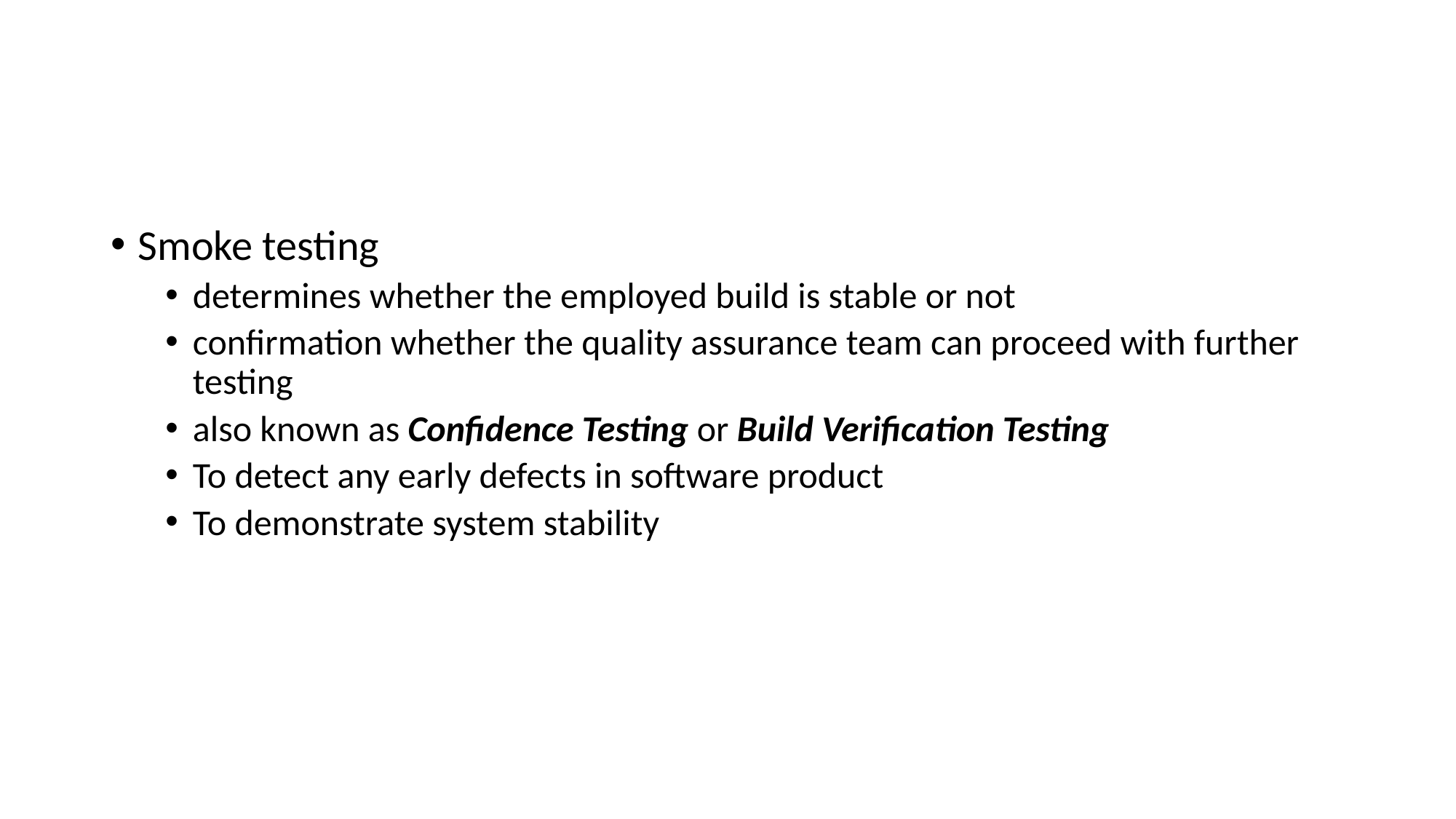

#
Smoke testing
determines whether the employed build is stable or not
confirmation whether the quality assurance team can proceed with further testing
also known as Confidence Testing or Build Verification Testing
To detect any early defects in software product
To demonstrate system stability